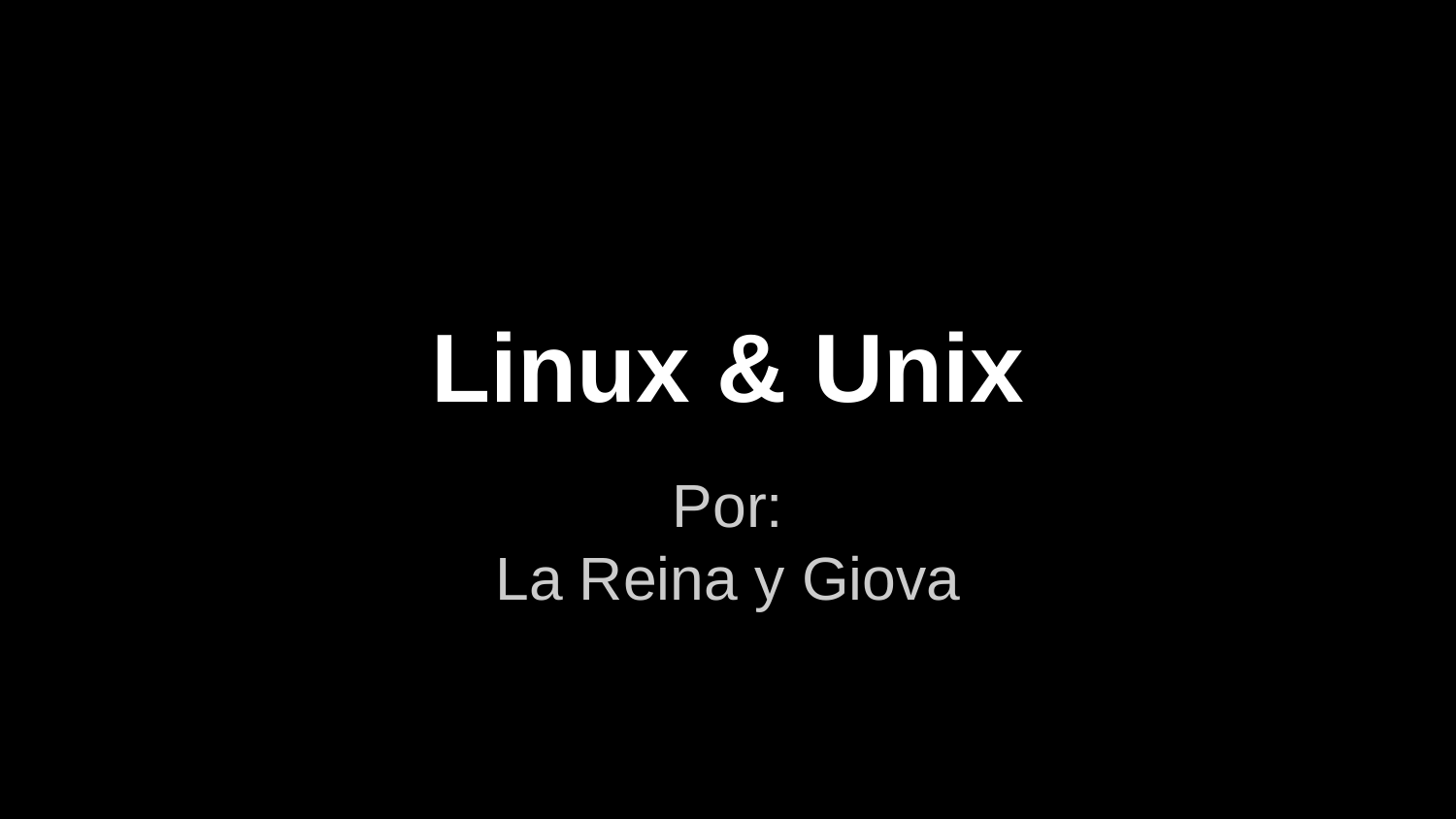

# Linux & Unix
Por:
La Reina y Giova